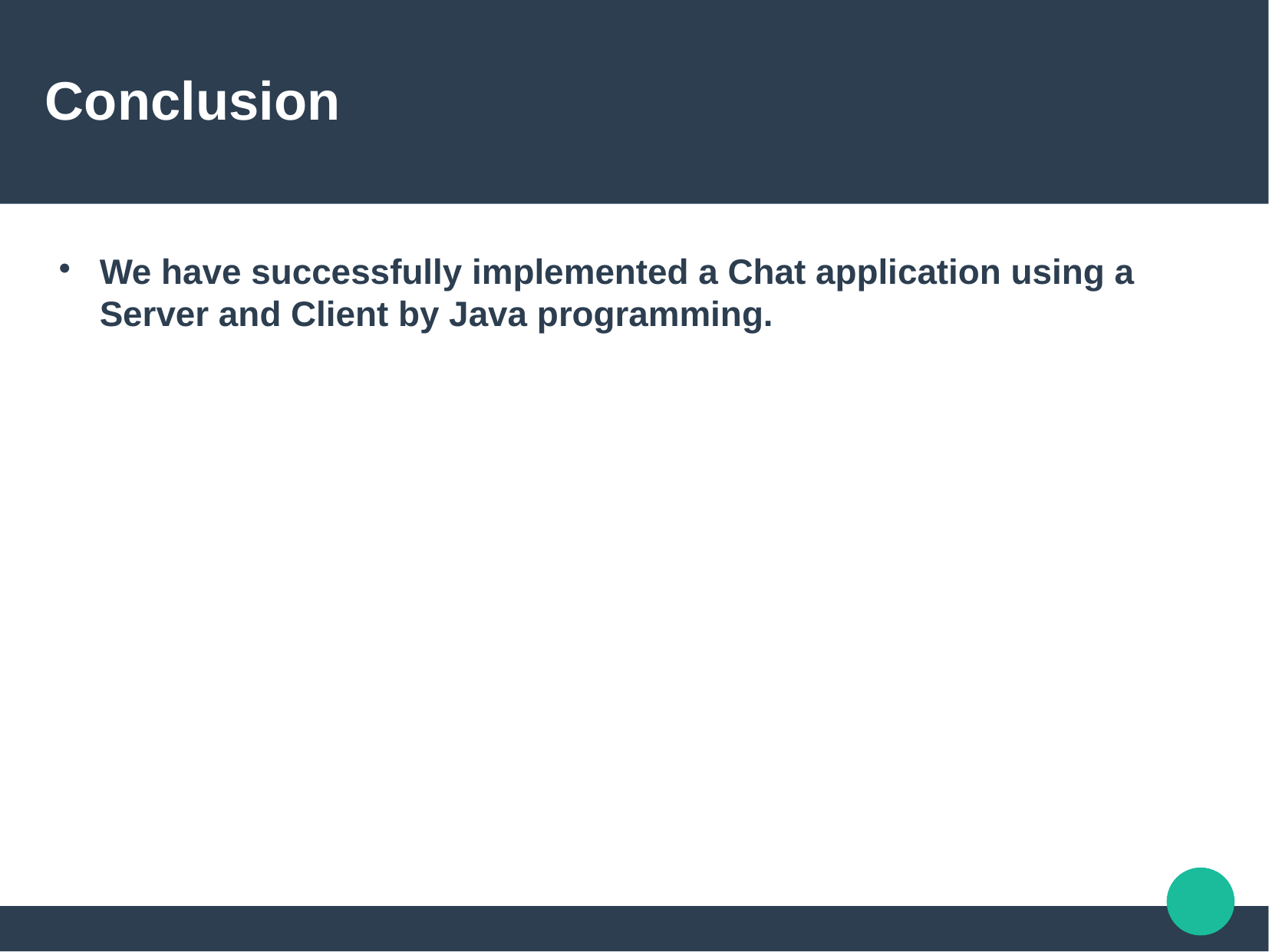

Conclusion
We have successfully implemented a Chat application using a Server and Client by Java programming.